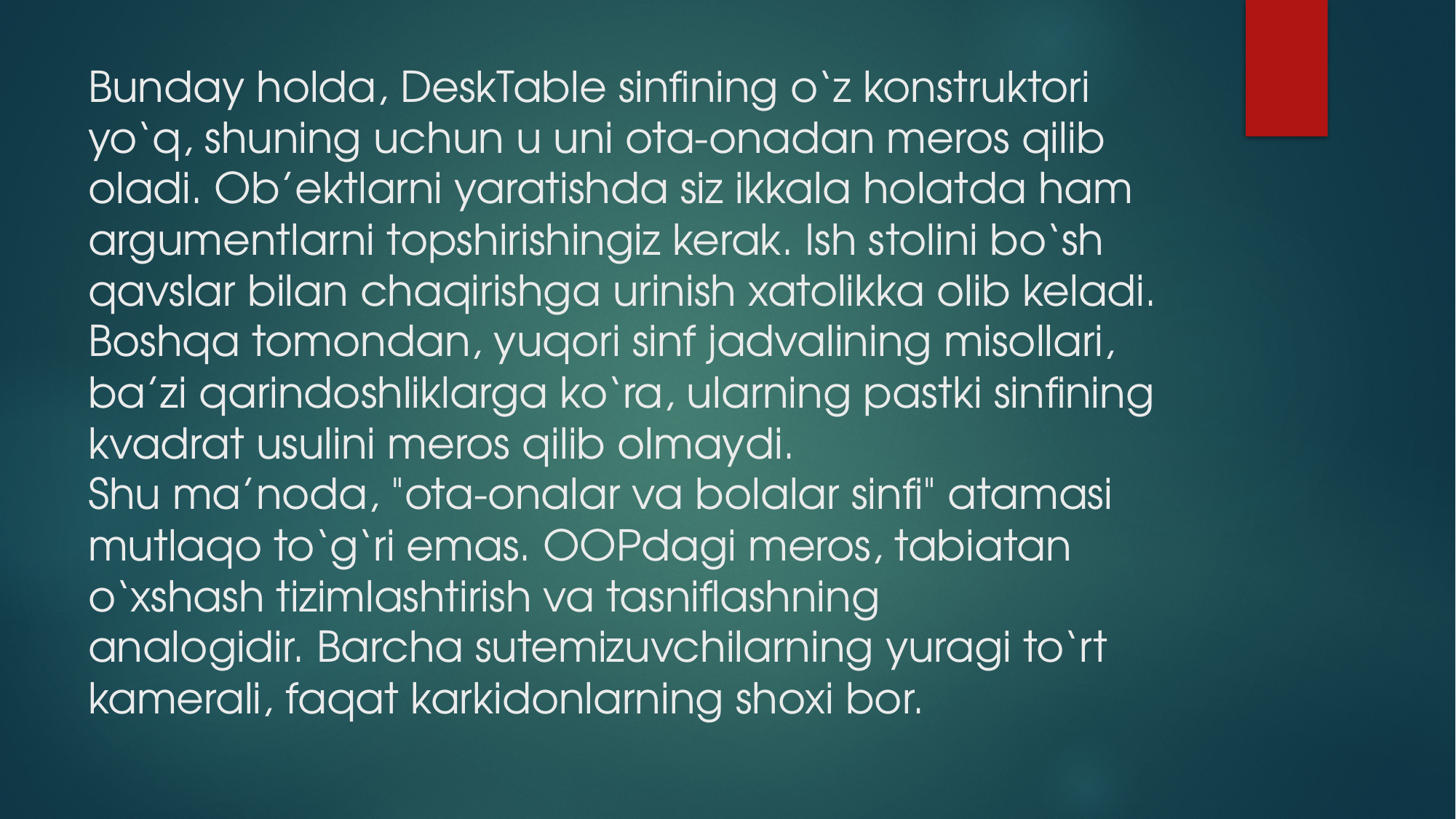

# Bunday holda, DeskTable sinfining o‘z konstruktori yo‘q, shuning uchun u uni ota-onadan meros qilib oladi. Ob’ektlarni yaratishda siz ikkala holatda ham argumentlarni topshirishingiz kerak. Ish stolini bo‘sh qavslar bilan chaqirishga urinish xatolikka olib keladi. Boshqa tomondan, yuqori sinf jadvalining misollari, ba’zi qarindoshliklarga ko‘ra, ularning pastki sinfining kvadrat usulini meros qilib olmaydi. Shu ma’noda, "ota-onalar va bolalar sinfi" atamasi mutlaqo to‘g‘ri emas. OOPdagi meros, tabiatan o‘xshash tizimlashtirish va tasniflashning analogidir. Barcha sutemizuvchilarning yuragi to‘rt kamerali, faqat karkidonlarning shoxi bor.